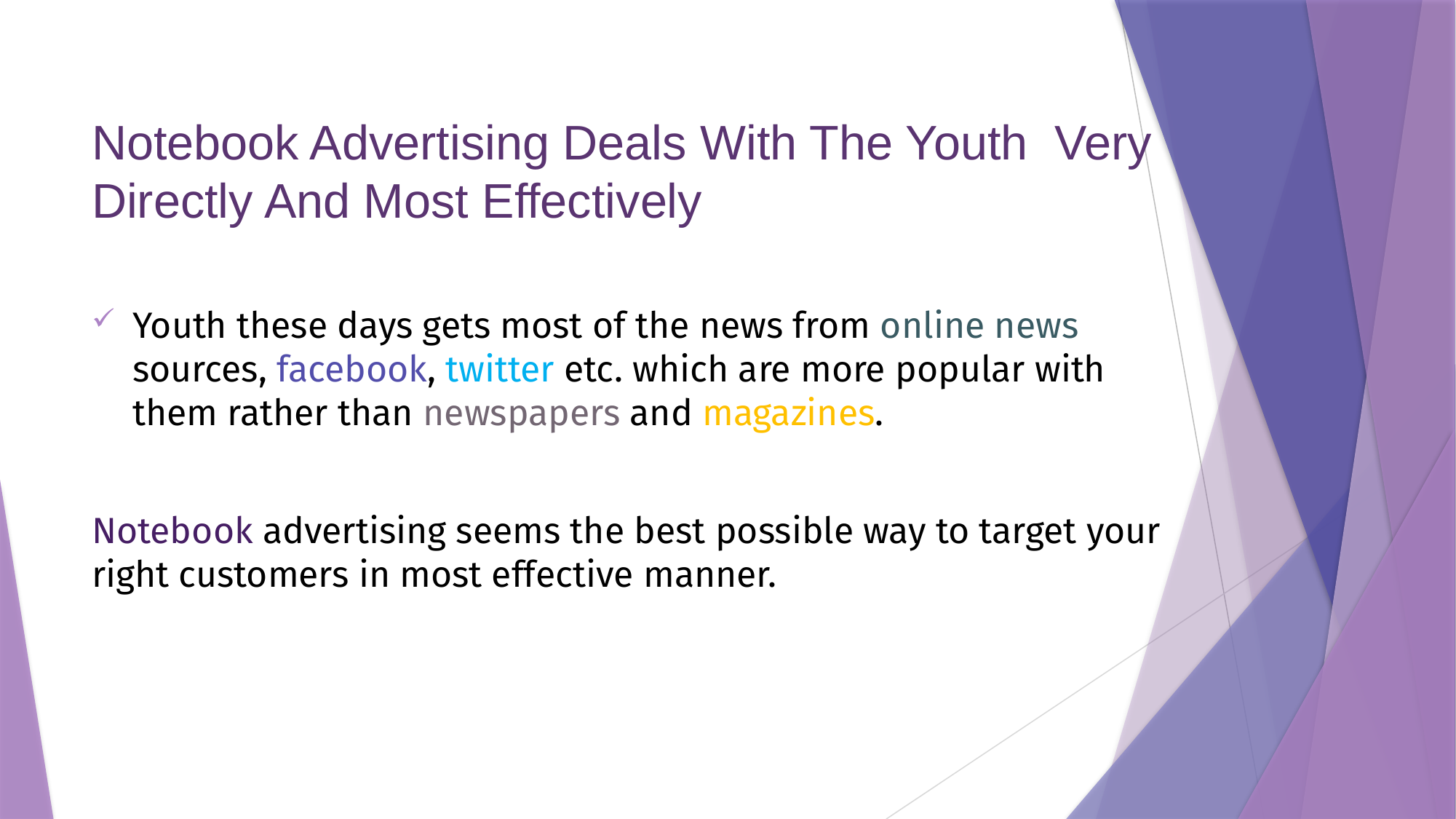

Notebook Advertising Deals With The Youth  Very Directly And Most Effectively

Youth these days gets most of the news from online news sources, facebook, twitter etc. which are more popular with them rather than newspapers and magazines.

Notebook advertising seems the best possible way to target your right customers in most effective manner.